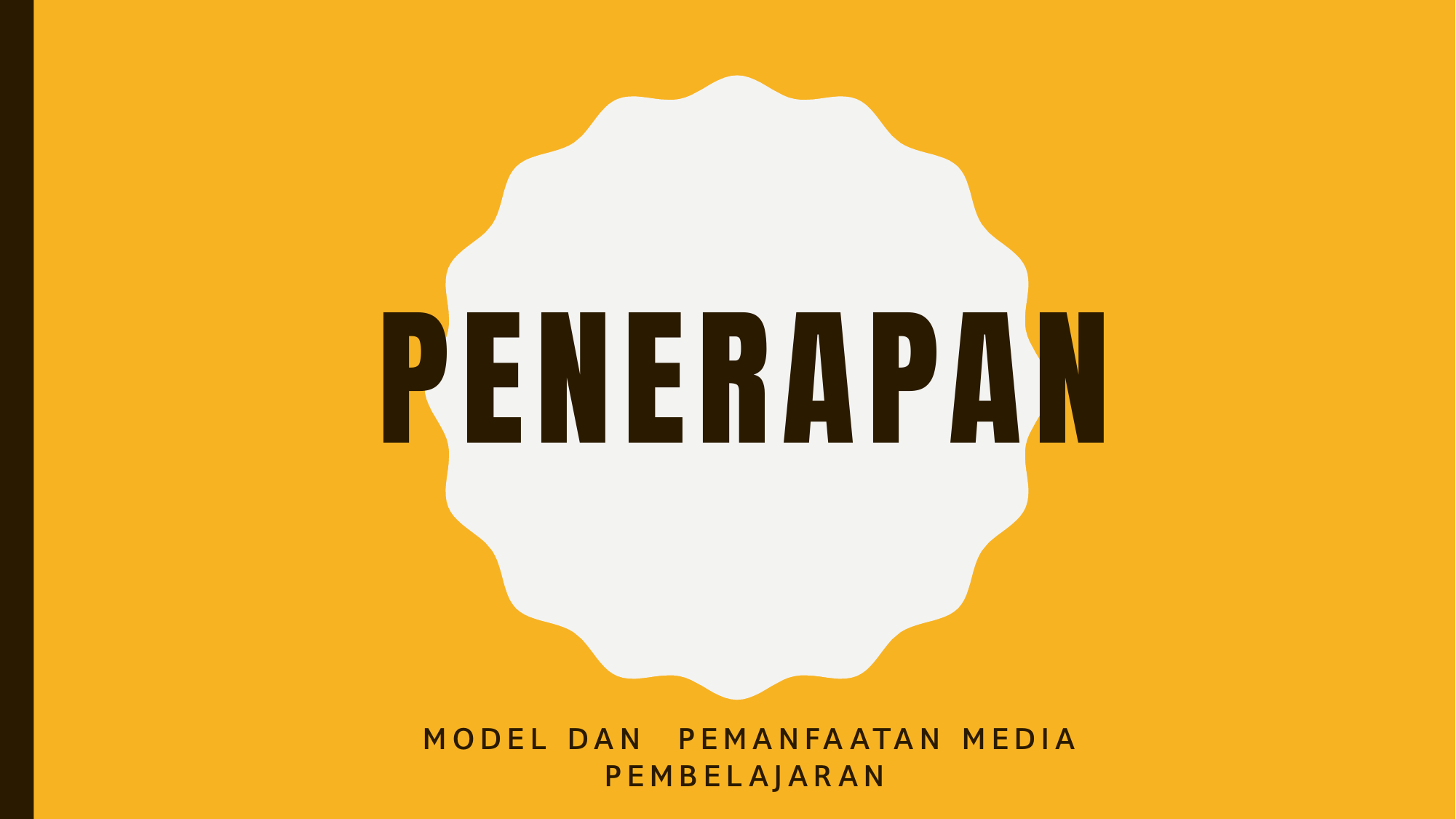

# PENERAPAN
 MODEL DAN  PEMANFAATAN MEDIA PEMBELAJARAN